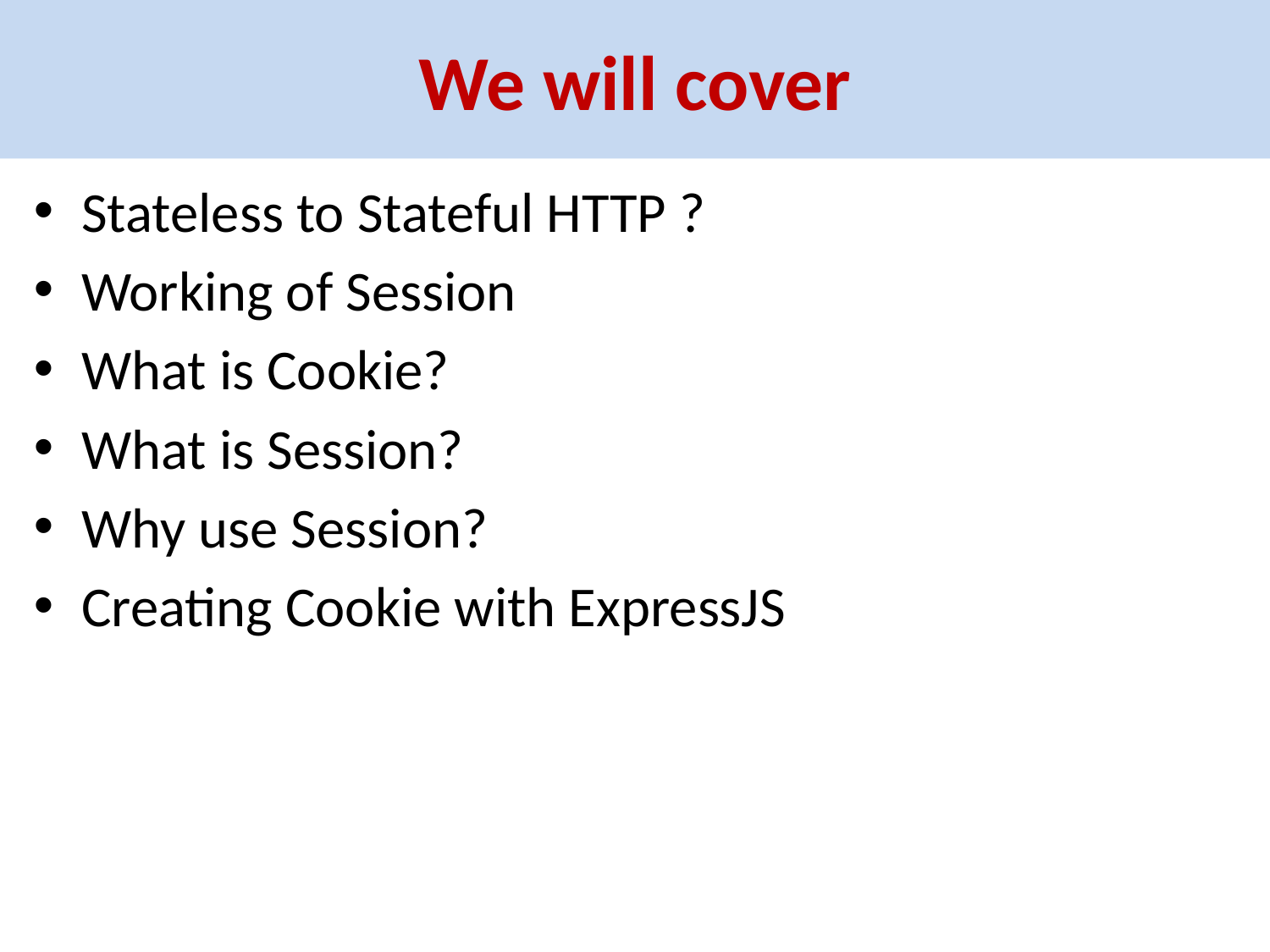

# We will cover
Stateless to Stateful HTTP ?
Working of Session
What is Cookie?
What is Session?
Why use Session?
Creating Cookie with ExpressJS